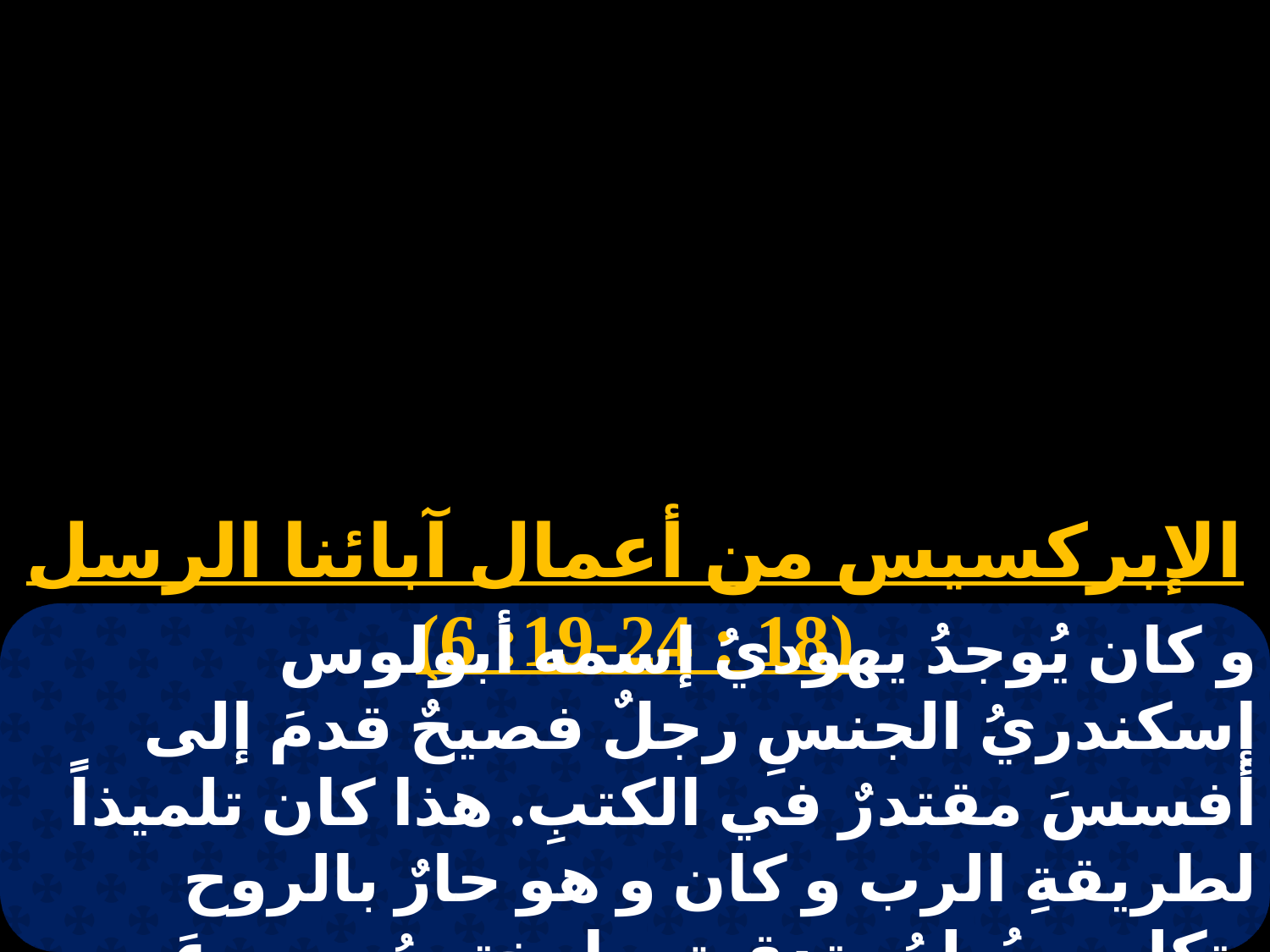

الإبركسيس من أعمال آبائنا الرسل (18 : 24-19: 6)
و كان يُوجدُ يهوديُ إسمه أبولوس إسكندريُ الجنسِ رجلٌ فصيحٌ قدمَ إلى أفسسَ مقتدرٌ في الكتبِ. هذا كان تلميذاً لطريقةِ الرب و كان و هو حارٌ بالروح يتكلم و يُعلمُ بتدقيقٍ ما يختصُ بيسوعَ عارفاً